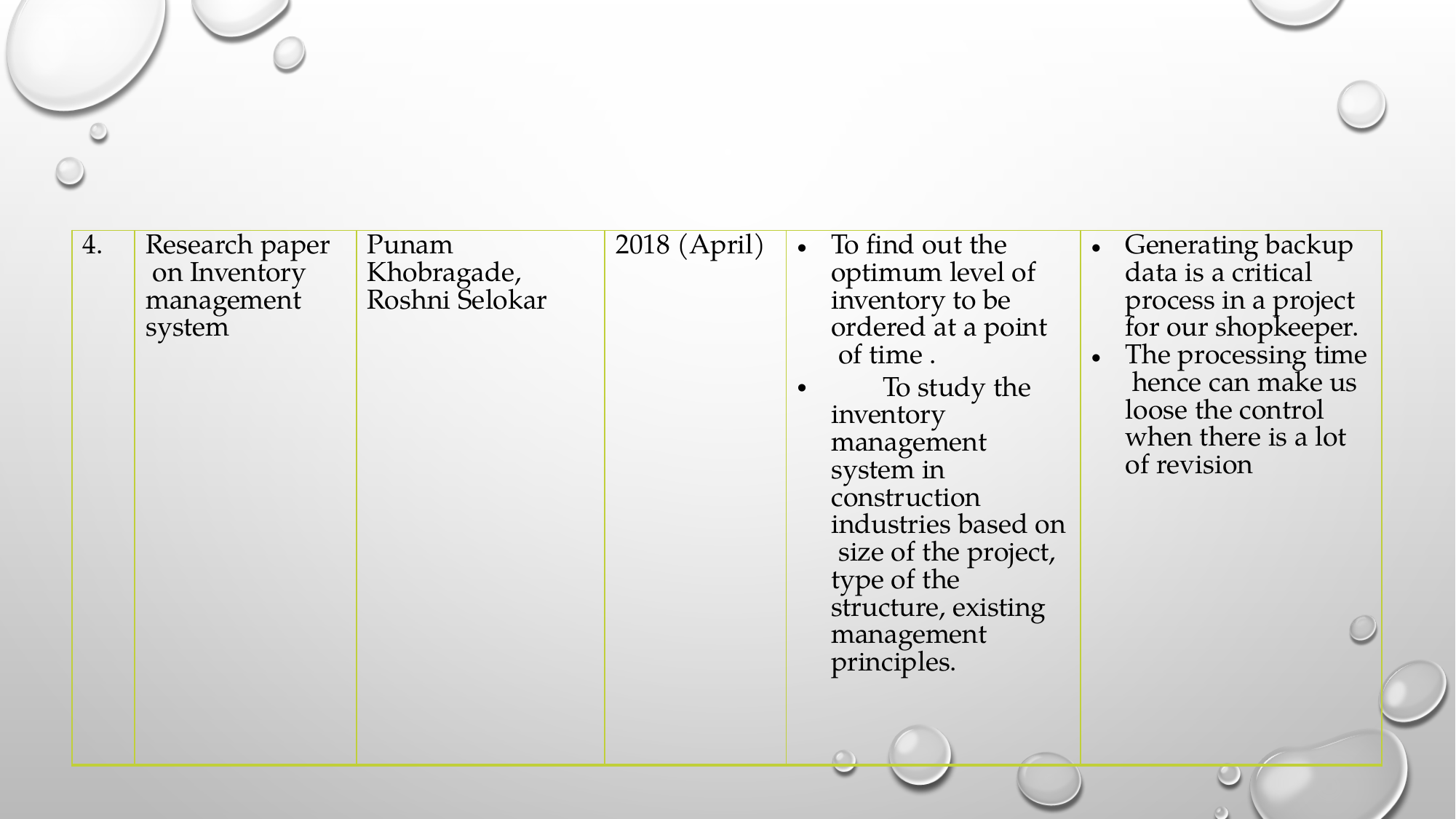

| 4. | Research paper on Inventory management system | Punam Khobragade, Roshni Selokar | 2018 (April) | To find out the optimum level of inventory to be ordered at a point of time . To study the inventory management system in construction industries based on size of the project, type of the structure, existing management principles. | Generating backup data is a critical process in a project for our shopkeeper. The processing time hence can make us loose the control when there is a lot of revision |
| --- | --- | --- | --- | --- | --- |